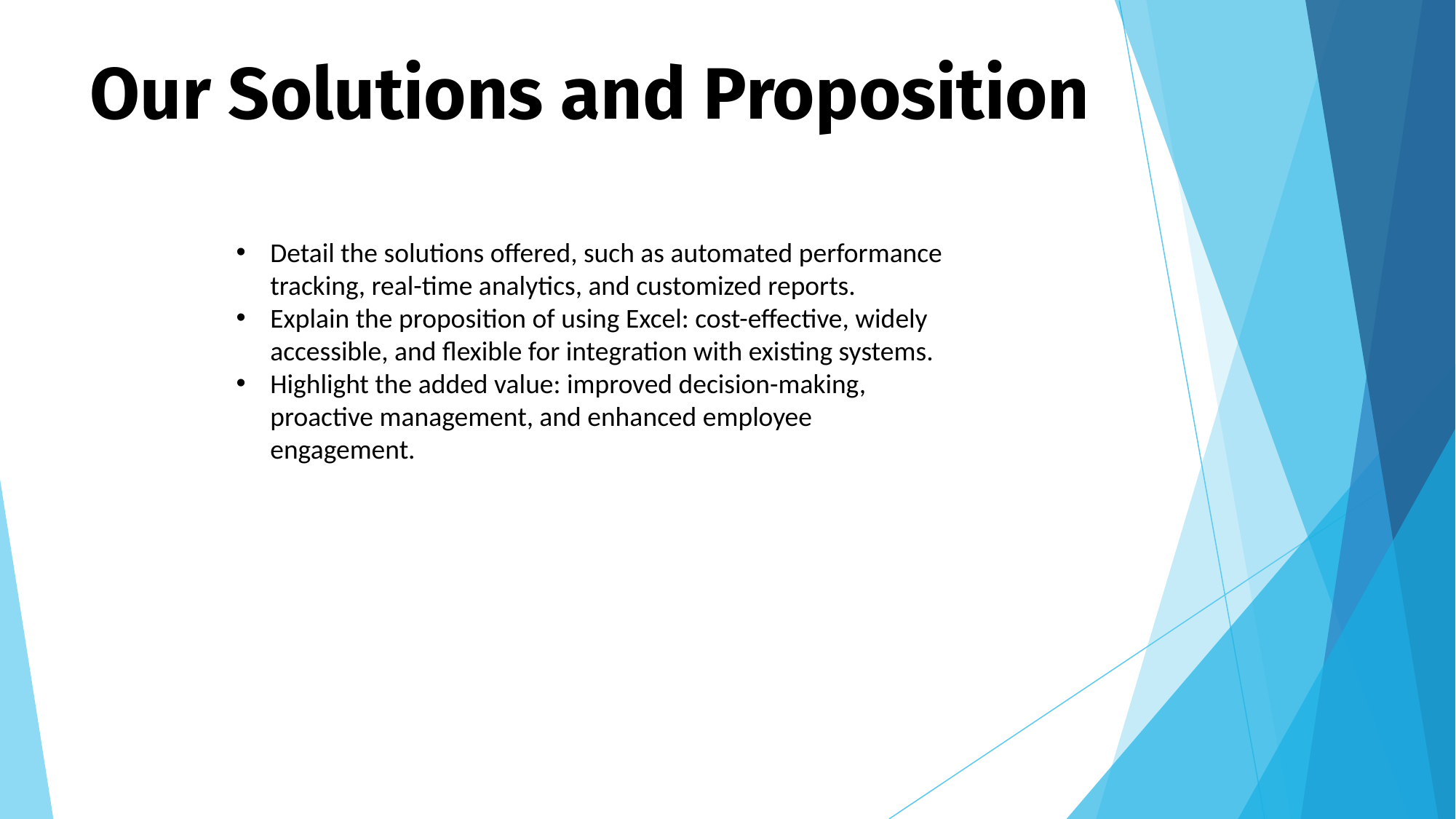

# Our Solutions and Proposition
Detail the solutions offered, such as automated performance tracking, real-time analytics, and customized reports.
Explain the proposition of using Excel: cost-effective, widely accessible, and flexible for integration with existing systems.
Highlight the added value: improved decision-making, proactive management, and enhanced employee engagement.